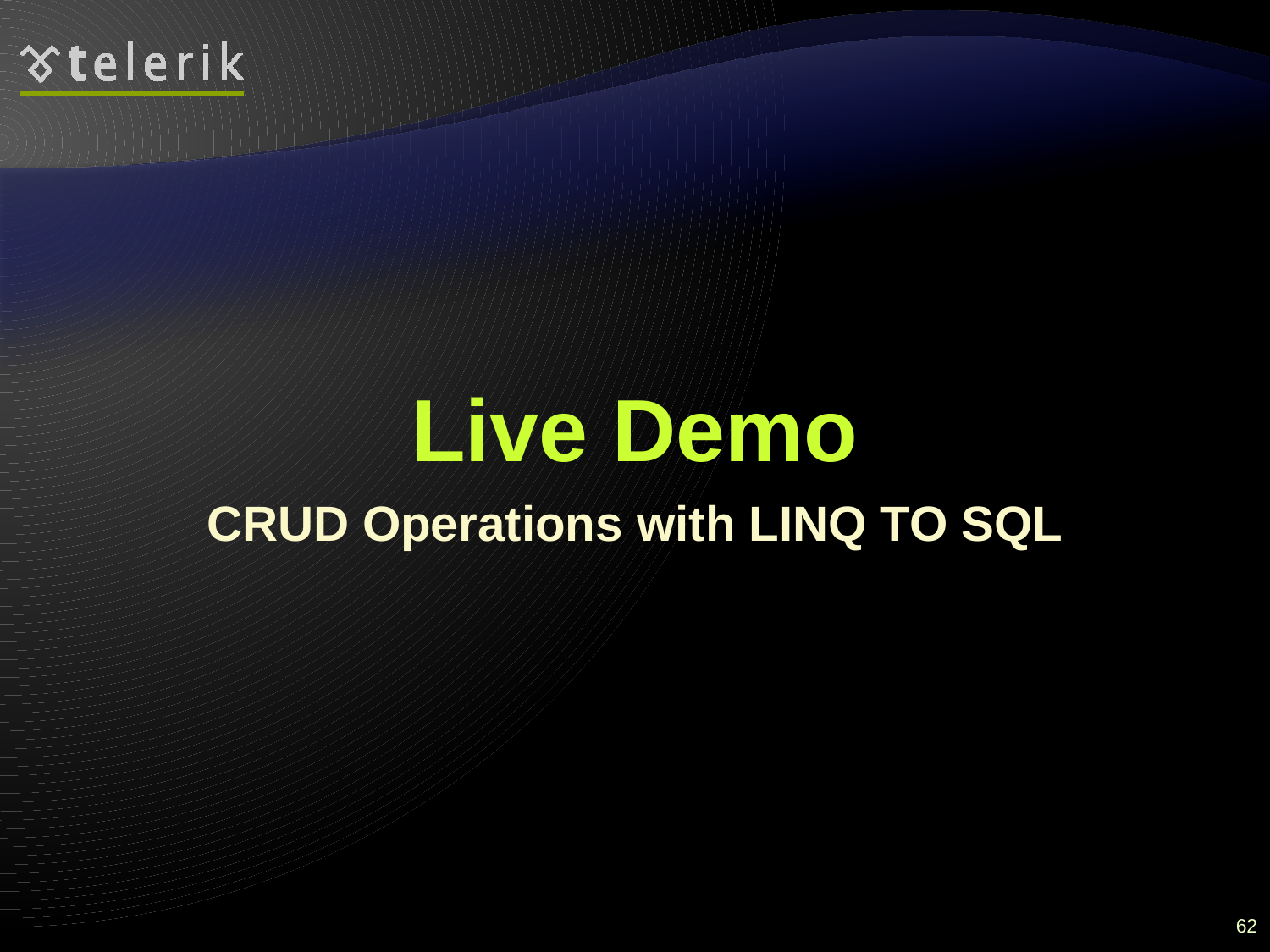

# Live Demo
CRUD Operations with LINQ TO SQL
62